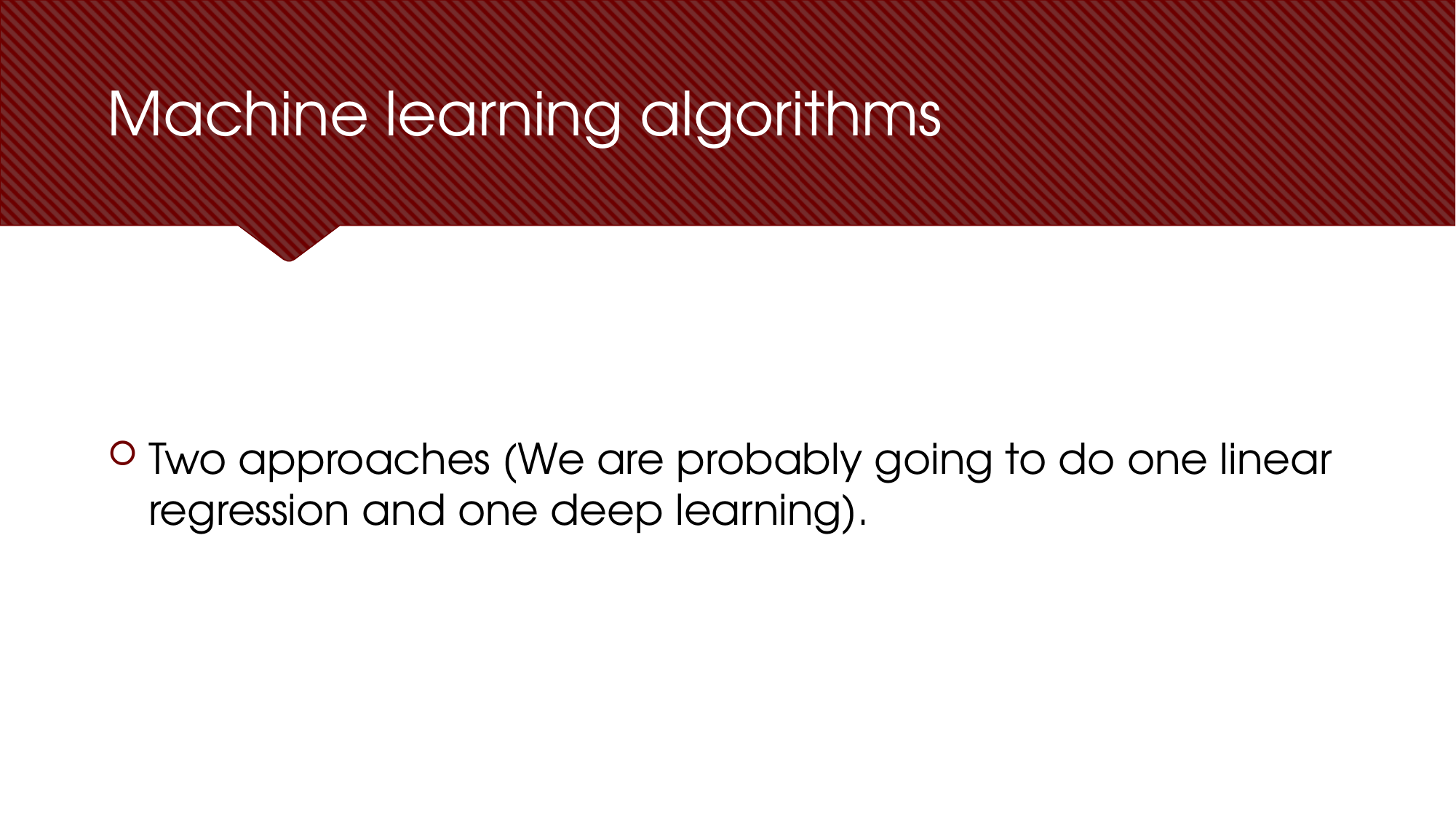

# Machine learning algorithms
Two approaches (We are probably going to do one linear regression and one deep learning).